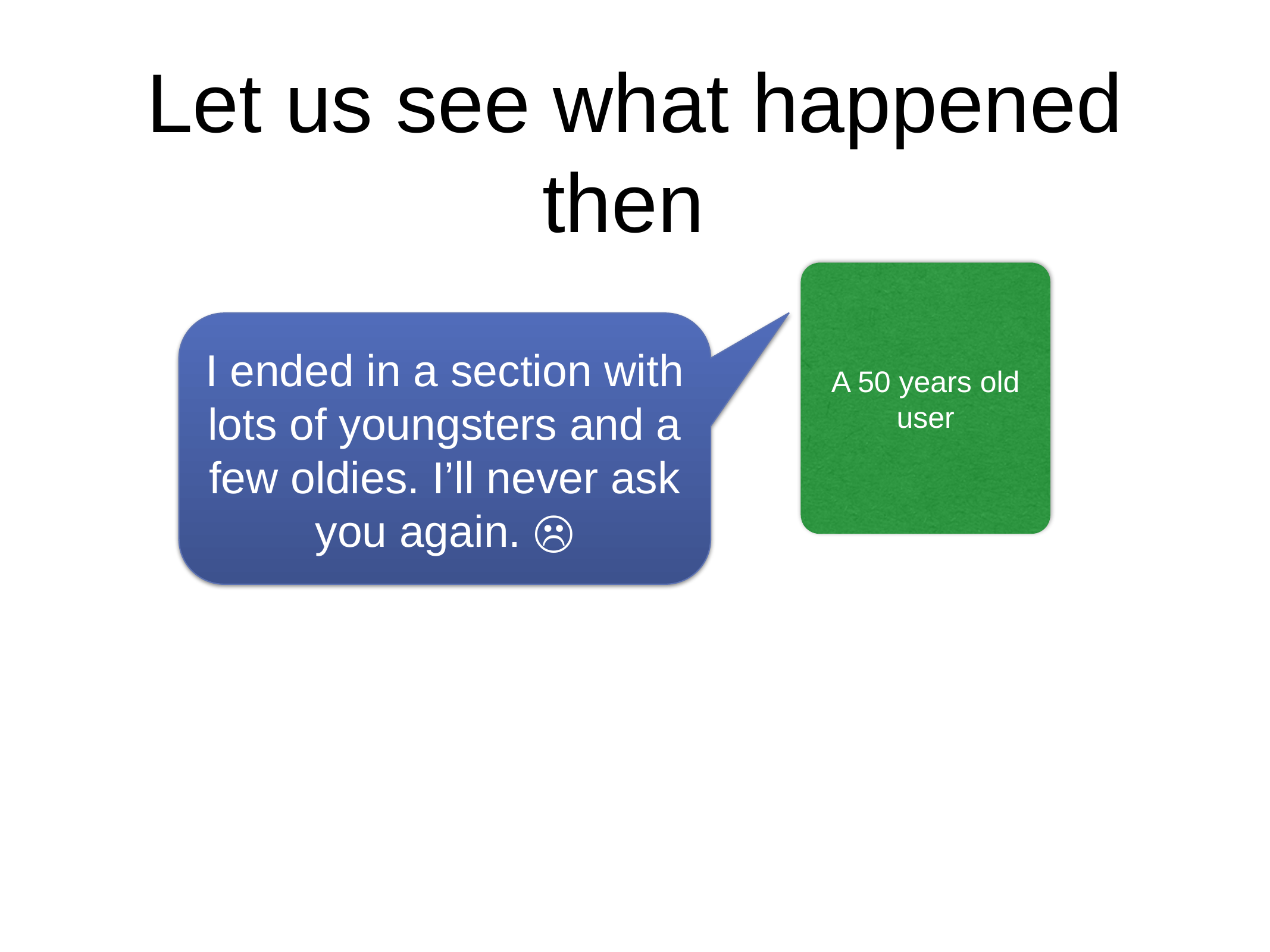

# Let us see what happened then

A 50 years old user

I ended in a section with lots of youngsters and a few oldies. I’ll never ask you again. ☹